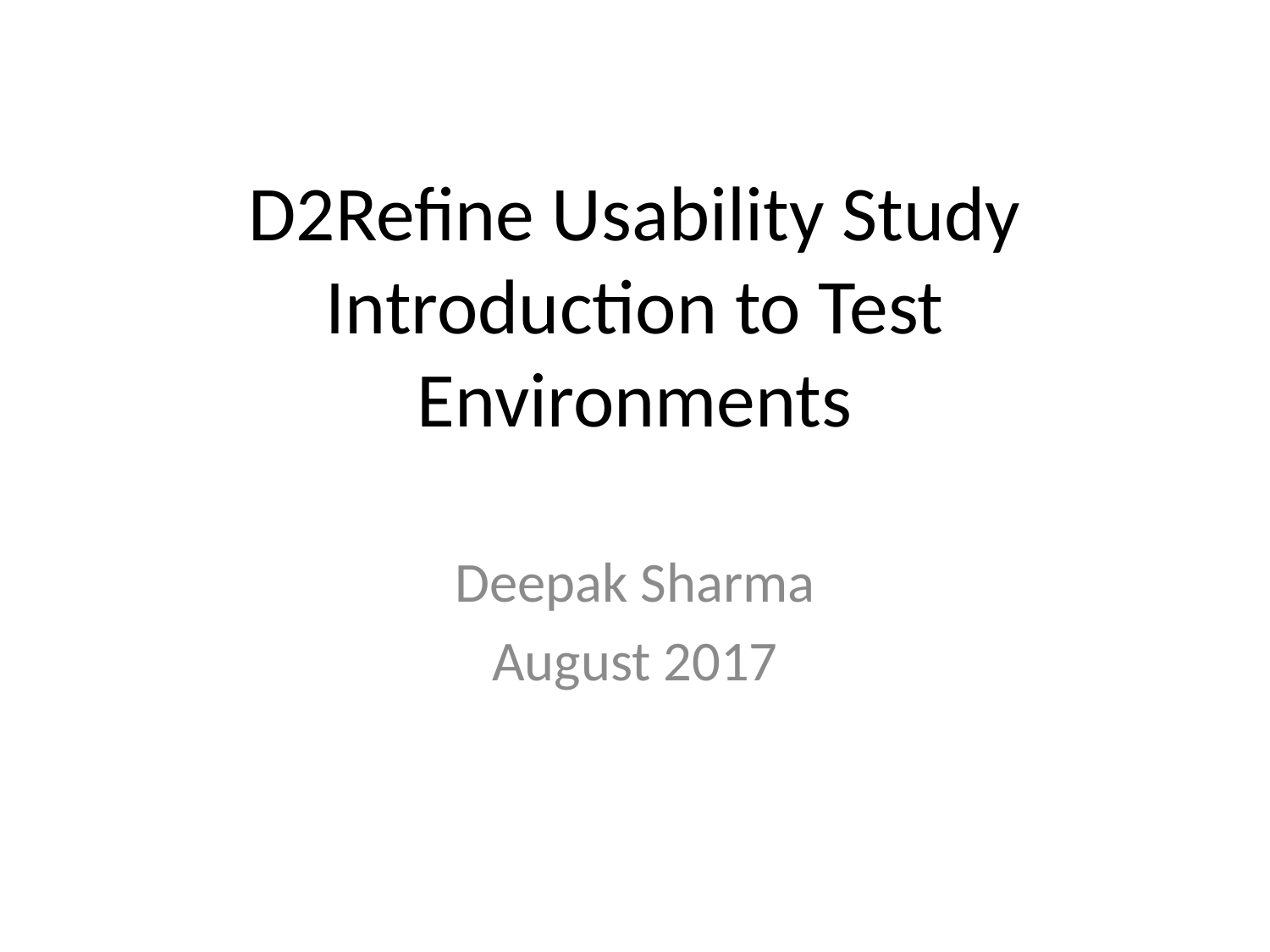

# D2Refine Usability Study Introduction to Test Environments
Deepak Sharma
August 2017